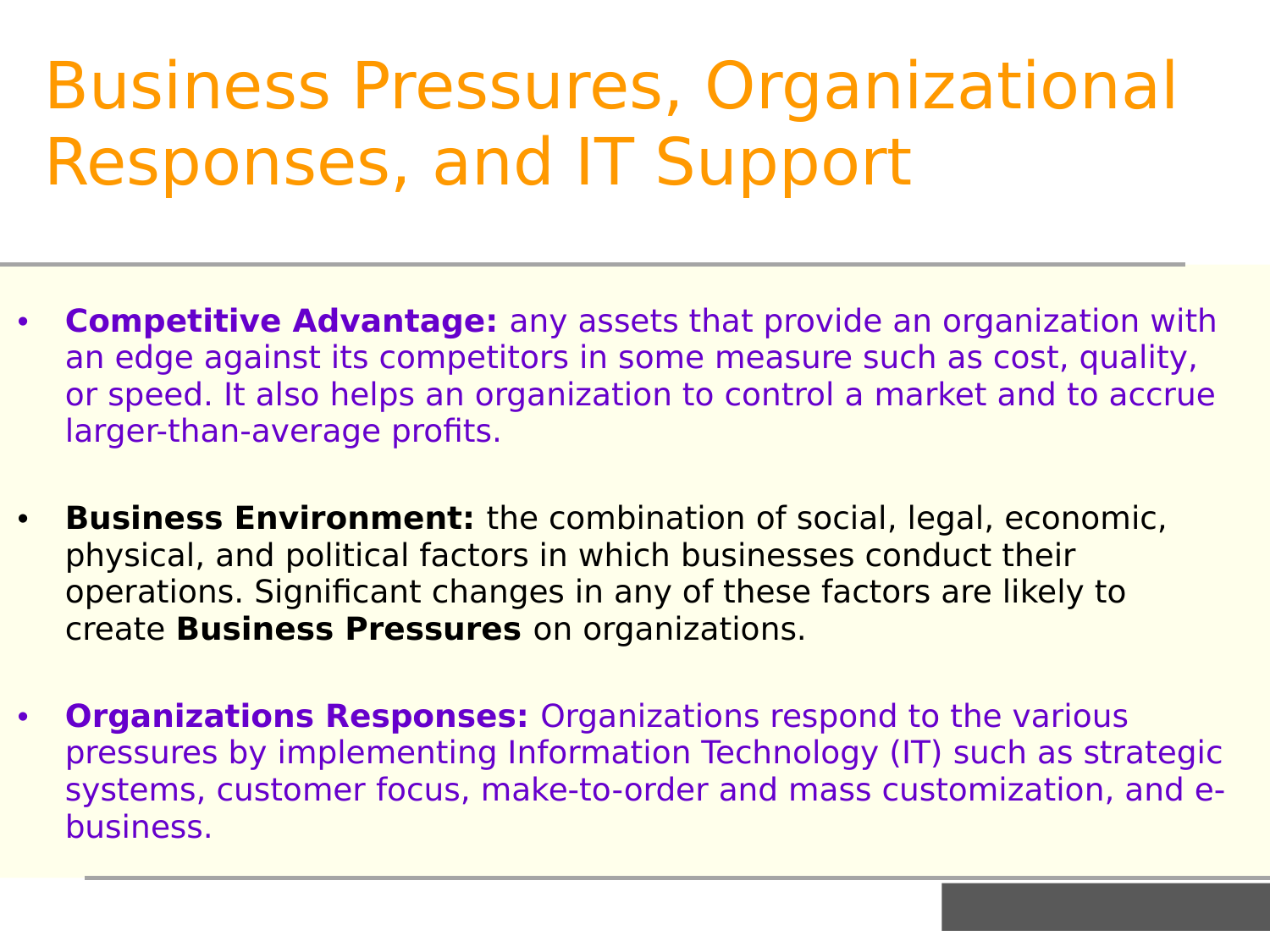

Business Pressures, Organizational Responses, and IT Support

Competitive Advantage: any assets that provide an organization with an edge against its competitors in some measure such as cost, quality, or speed. It also helps an organization to control a market and to accrue larger-than-average profits.

Business Environment: the combination of social, legal, economic, physical, and political factors in which businesses conduct their operations. Significant changes in any of these factors are likely to create Business Pressures on organizations.

Organizations Responses: Organizations respond to the various pressures by implementing Information Technology (IT) such as strategic systems, customer focus, make-to-order and mass customization, and e-business.